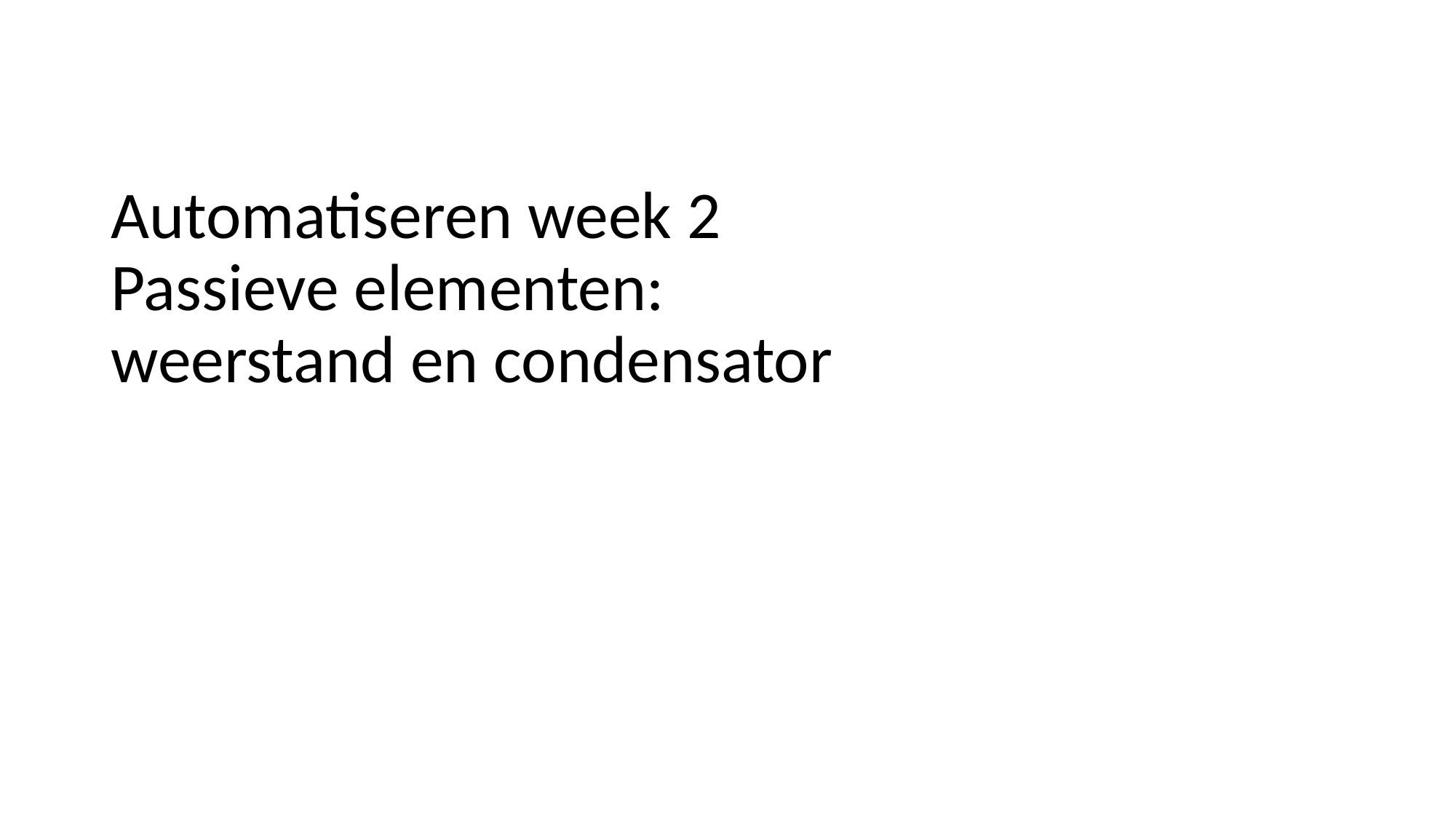

# Automatiseren week 2 Passieve elementen: weerstand en condensator